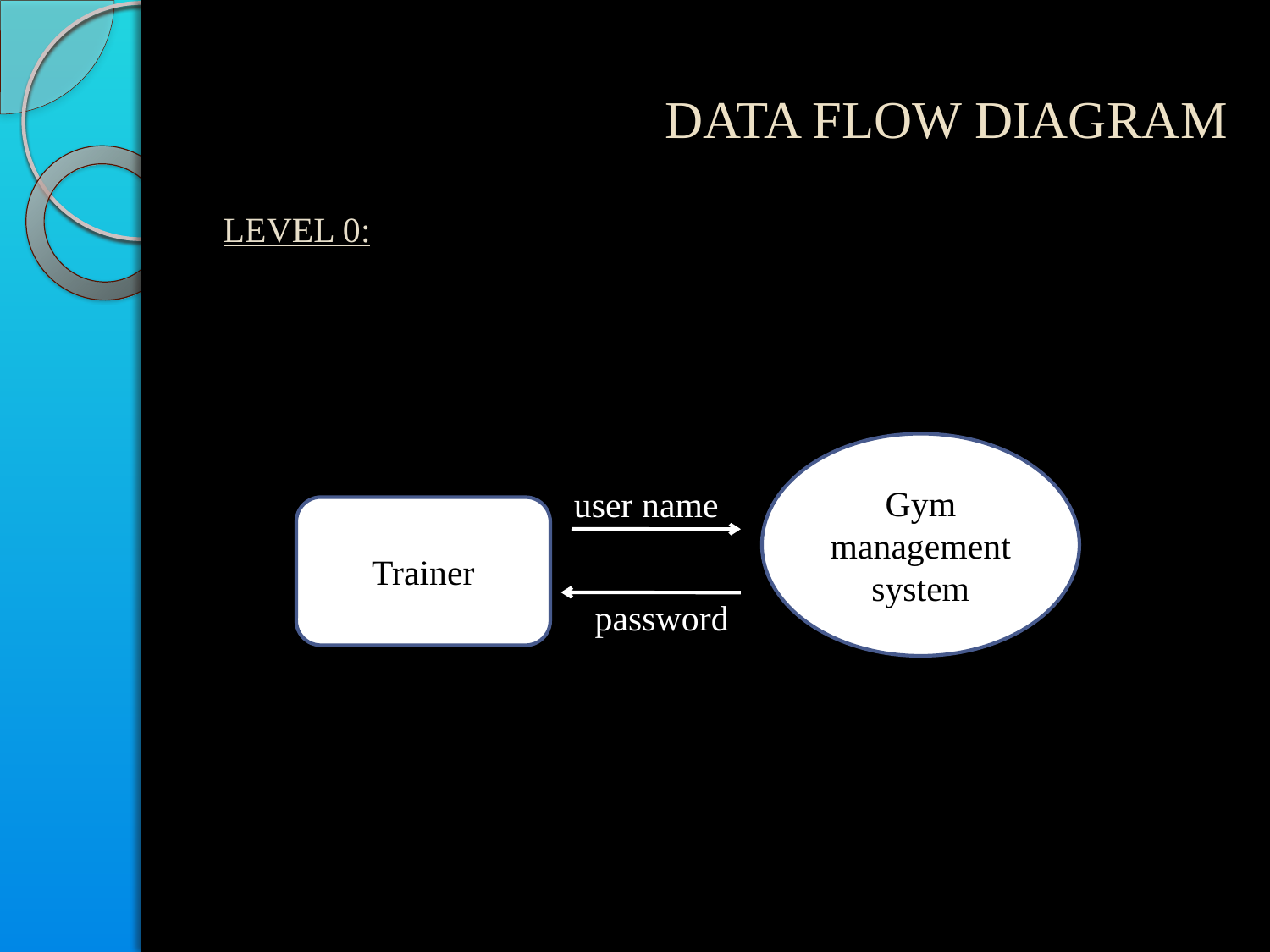

# DATA FLOW DIAGRAM
LEVEL 0:

Gym
management
system
user name
Trainer
password